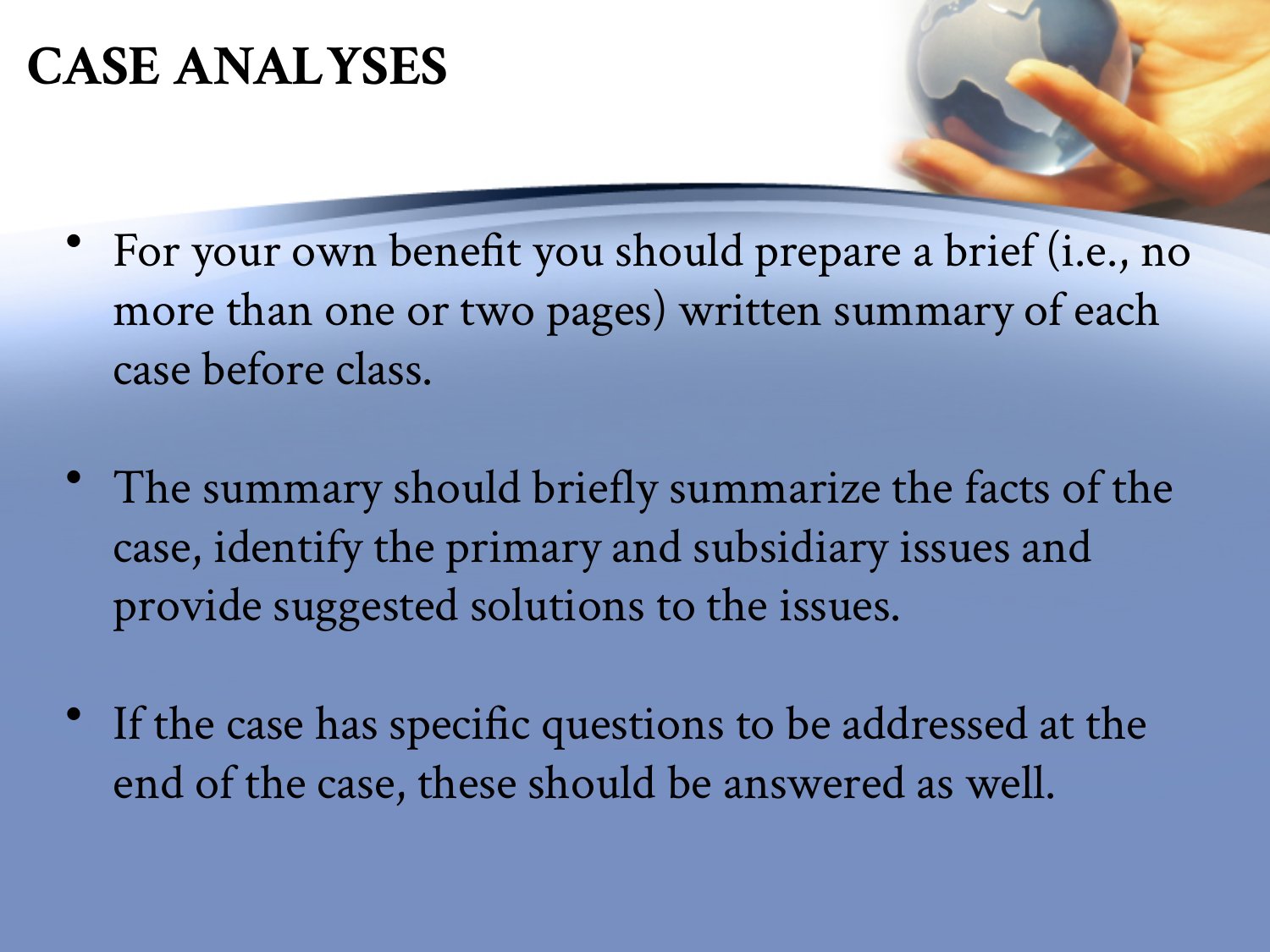

# CASE ANALYSES
For your own benefit you should prepare a brief (i.e., no more than one or two pages) written summary of each case before class.

The summary should briefly summarize the facts of the case, identify the primary and subsidiary issues and provide suggested solutions to the issues.

If the case has specific questions to be addressed at the end of the case, these should be answered as well.